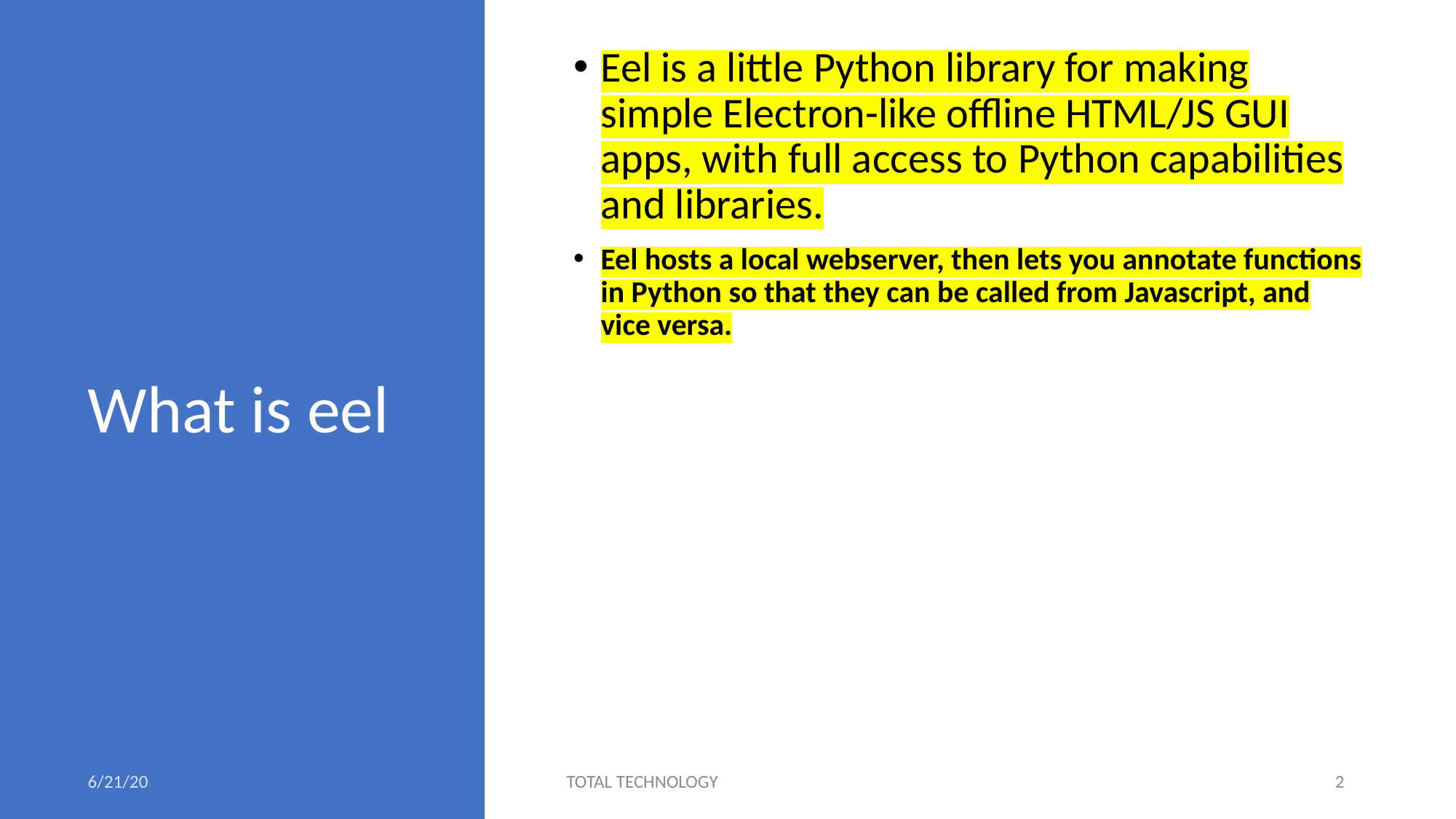

Eel is a little Python library for making simple Electron-like offline HTML/JS GUI apps, with full access to Python capabilities and libraries.
Eel hosts a local webserver, then lets you annotate functions in Python so that they can be called from Javascript, and vice versa.

# What is eel
6/21/20
TOTAL TECHNOLOGY
2